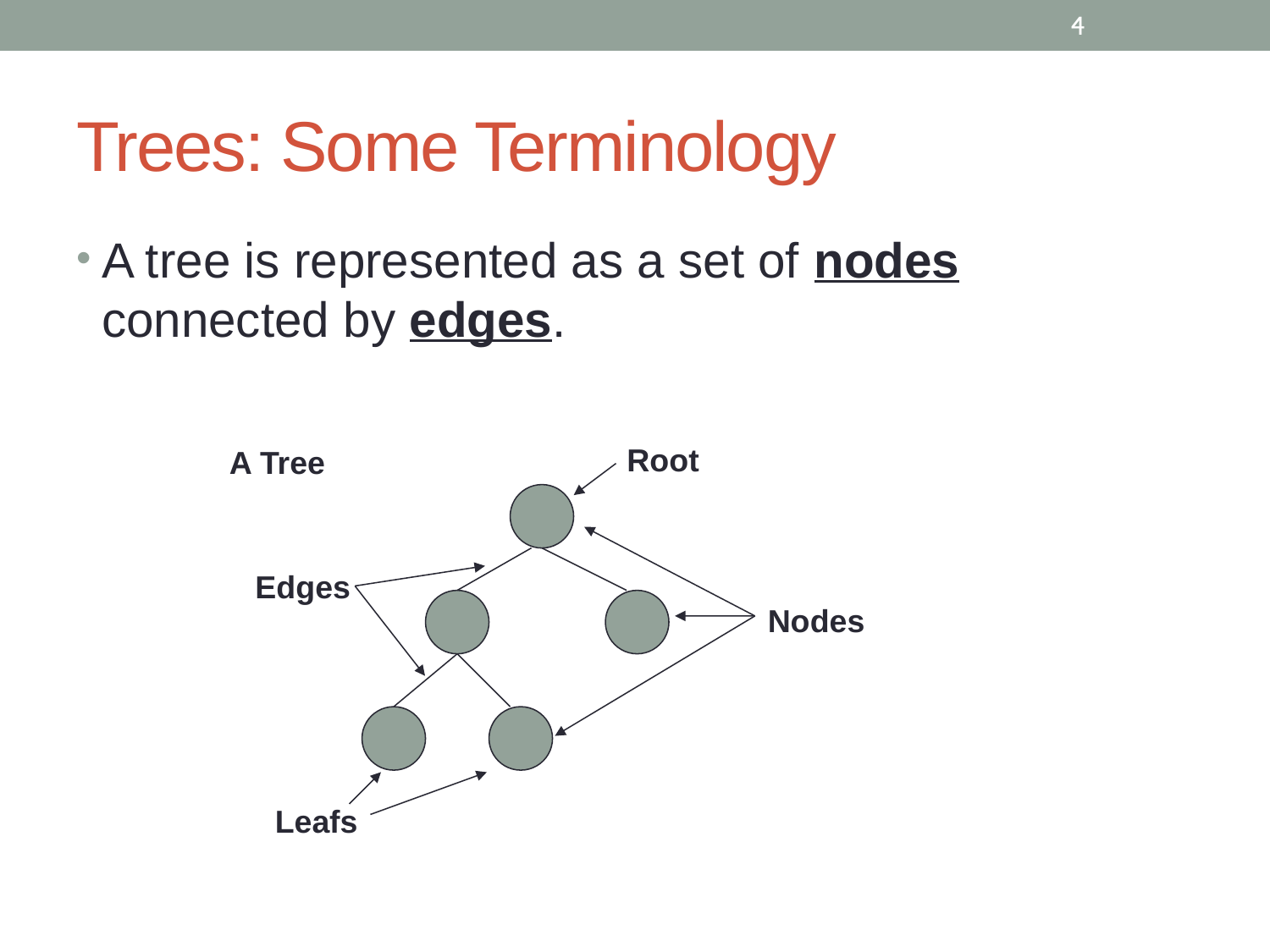

4
# Trees: Some Terminology
A tree is represented as a set of nodes connected by edges.
Root
A Tree

Edges

Nodes

Leafs